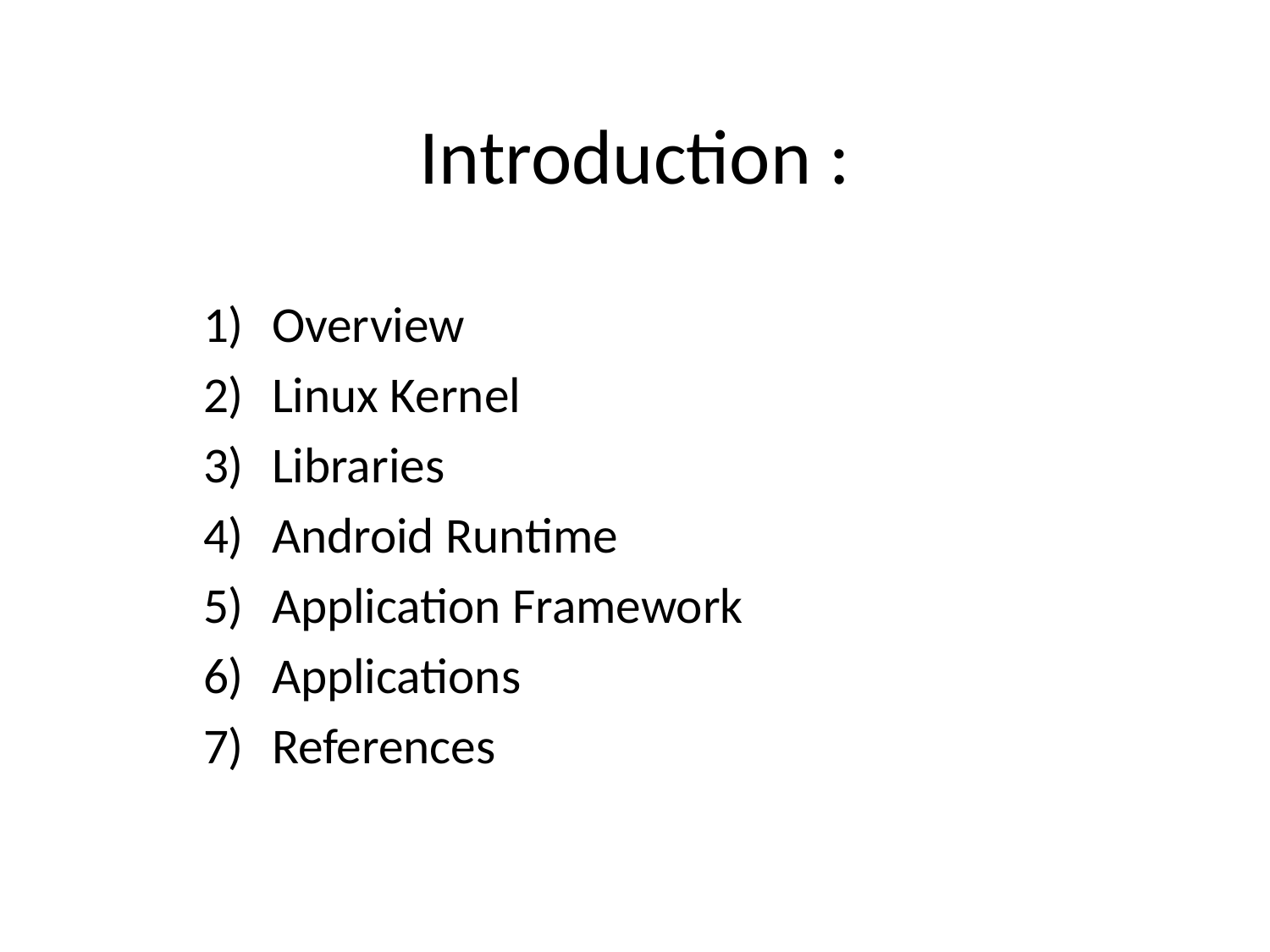

# Introduction :
Overview
Linux Kernel
Libraries
Android Runtime
Application Framework
Applications
References